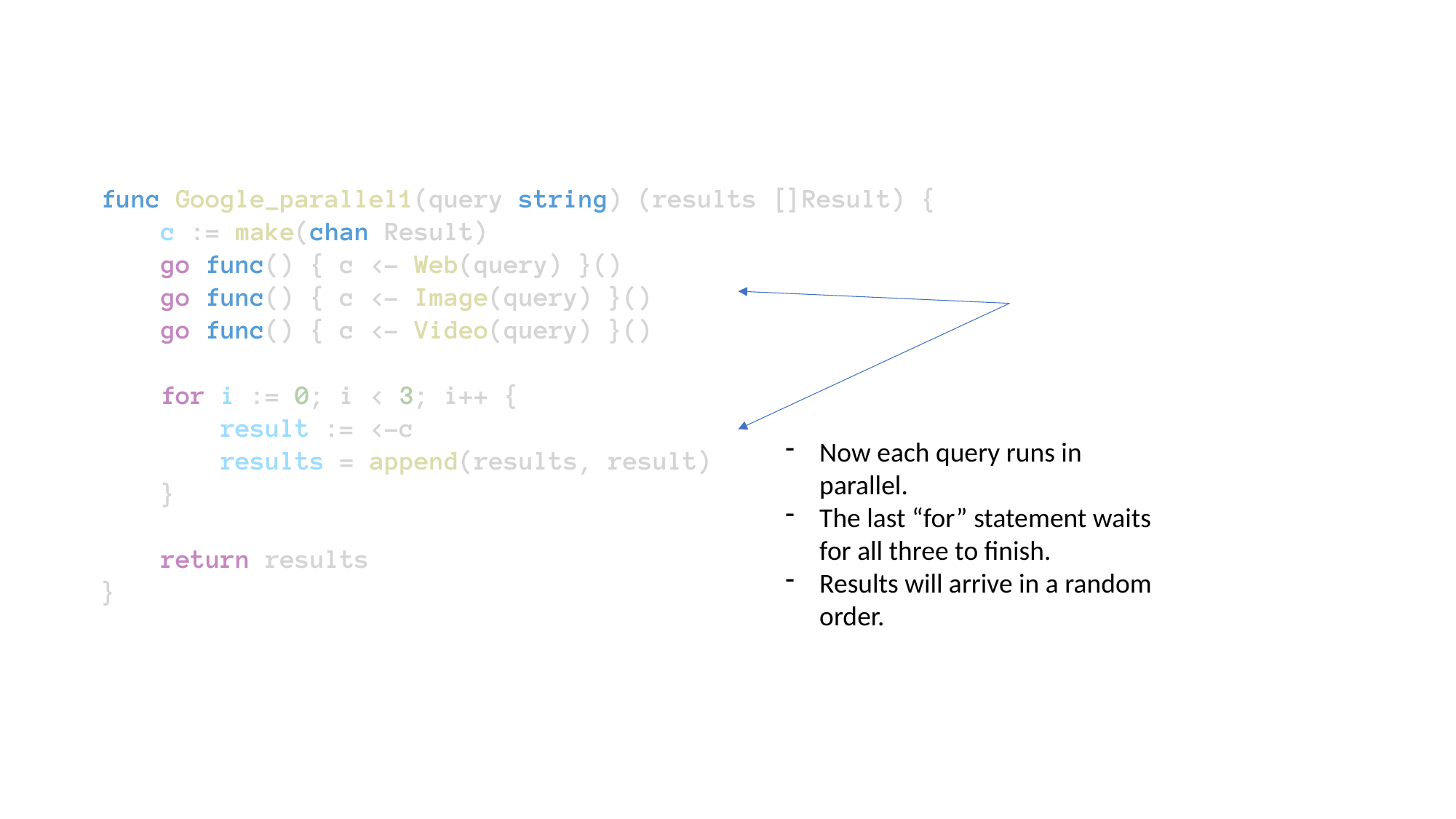

func Google_parallel1(query string) (results []Result) {
    c := make(chan Result)
    go func() { c <- Web(query) }()
    go func() { c <- Image(query) }()
    go func() { c <- Video(query) }()
    for i := 0; i < 3; i++ {
        result := <-c
        results = append(results, result)
    }
    return results
}
Now each query runs in parallel.
The last “for” statement waits for all three to finish.
Results will arrive in a random order.